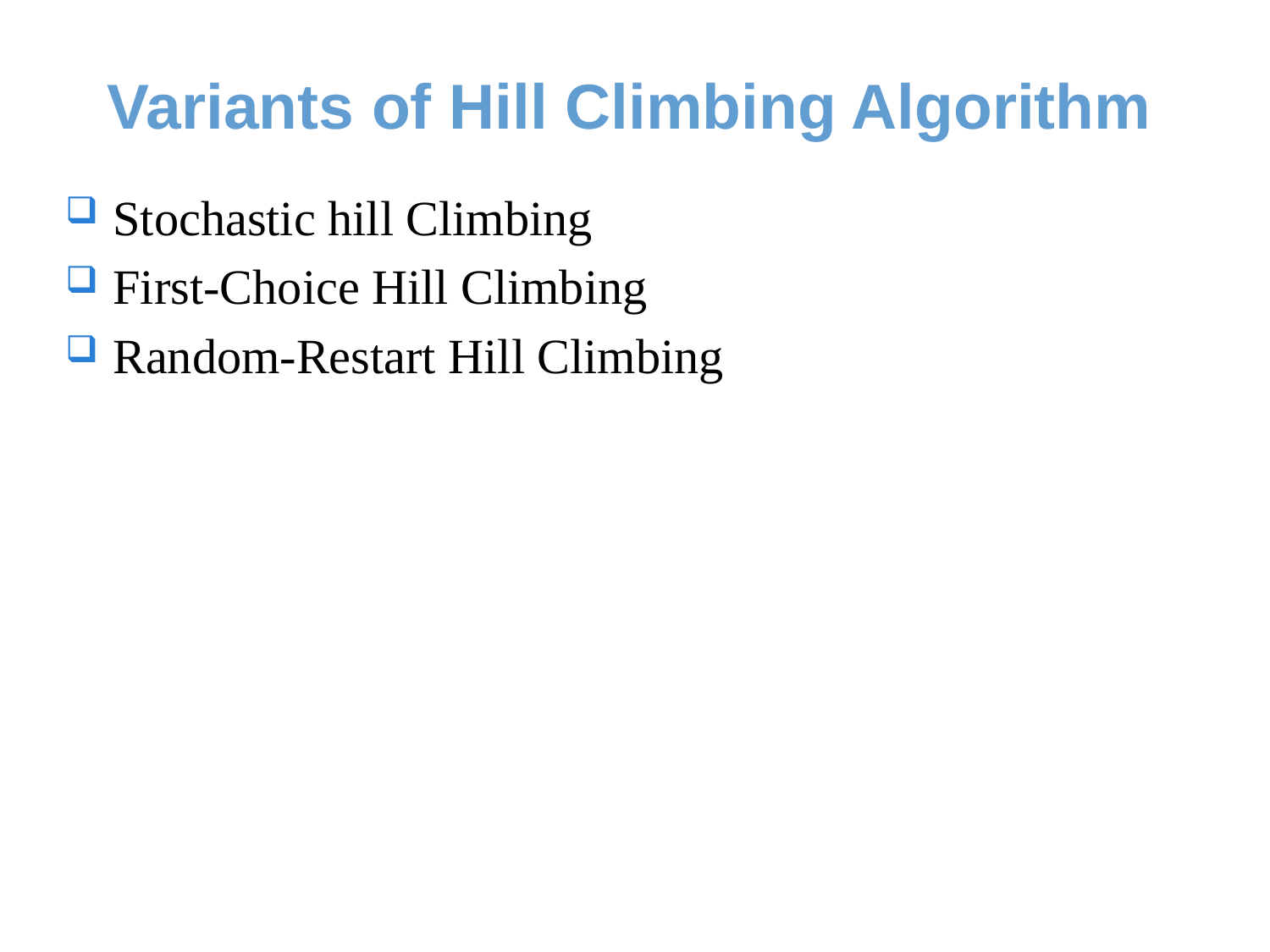

# Variants of Hill Climbing Algorithm
Stochastic hill Climbing
First-Choice Hill Climbing
Random-Restart Hill Climbing